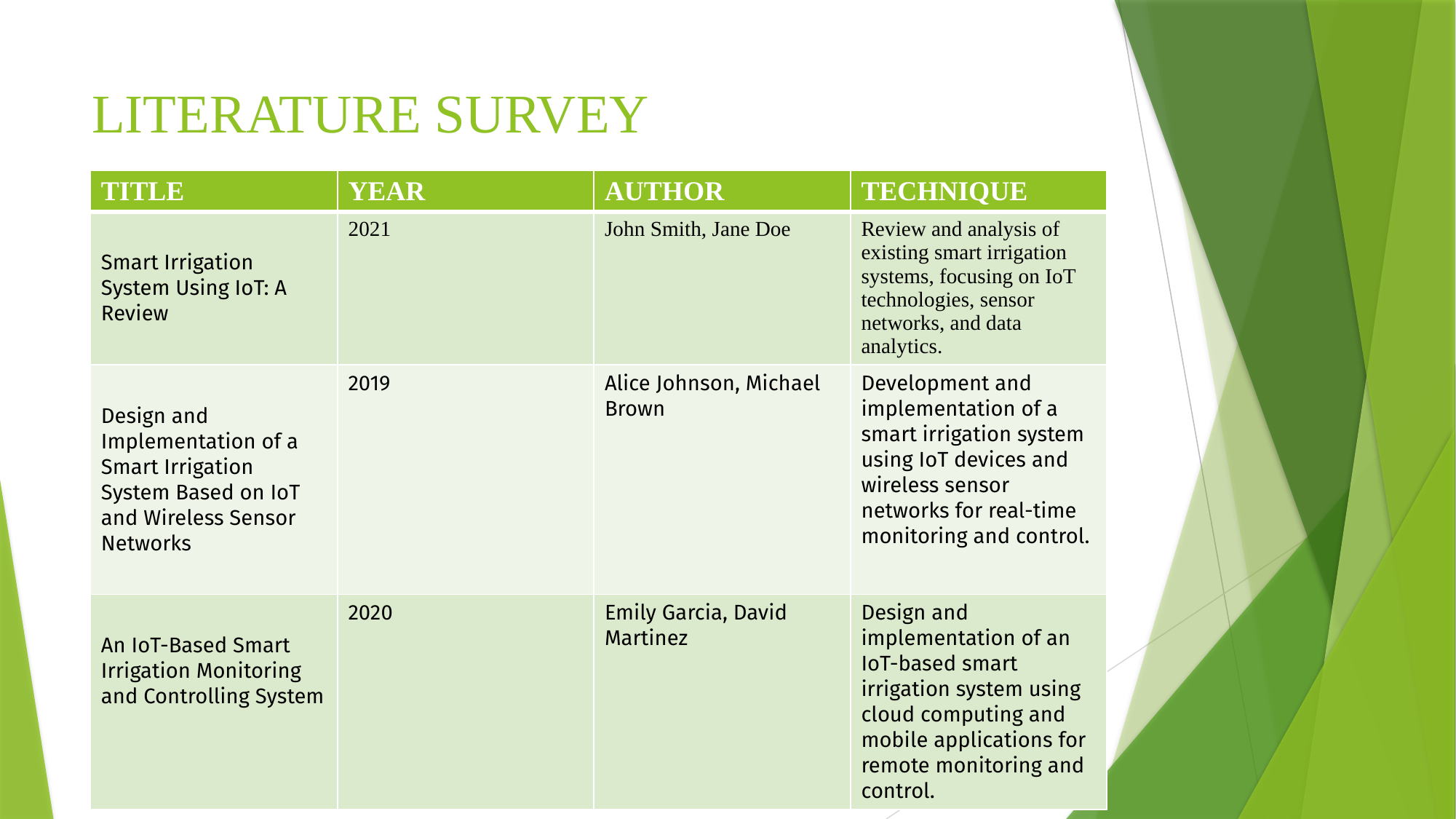

# LITERATURE SURVEY
| TITLE | YEAR | AUTHOR | TECHNIQUE |
| --- | --- | --- | --- |
| Smart Irrigation System Using IoT: A Review | 2021 | John Smith, Jane Doe | Review and analysis of existing smart irrigation systems, focusing on IoT technologies, sensor networks, and data analytics. |
| Design and Implementation of a Smart Irrigation System Based on IoT and Wireless Sensor Networks | 2019 | Alice Johnson, Michael Brown | Development and implementation of a smart irrigation system using IoT devices and wireless sensor networks for real-time monitoring and control. |
| An IoT-Based Smart Irrigation Monitoring and Controlling System | 2020 | Emily Garcia, David Martinez | Design and implementation of an IoT-based smart irrigation system using cloud computing and mobile applications for remote monitoring and control. |